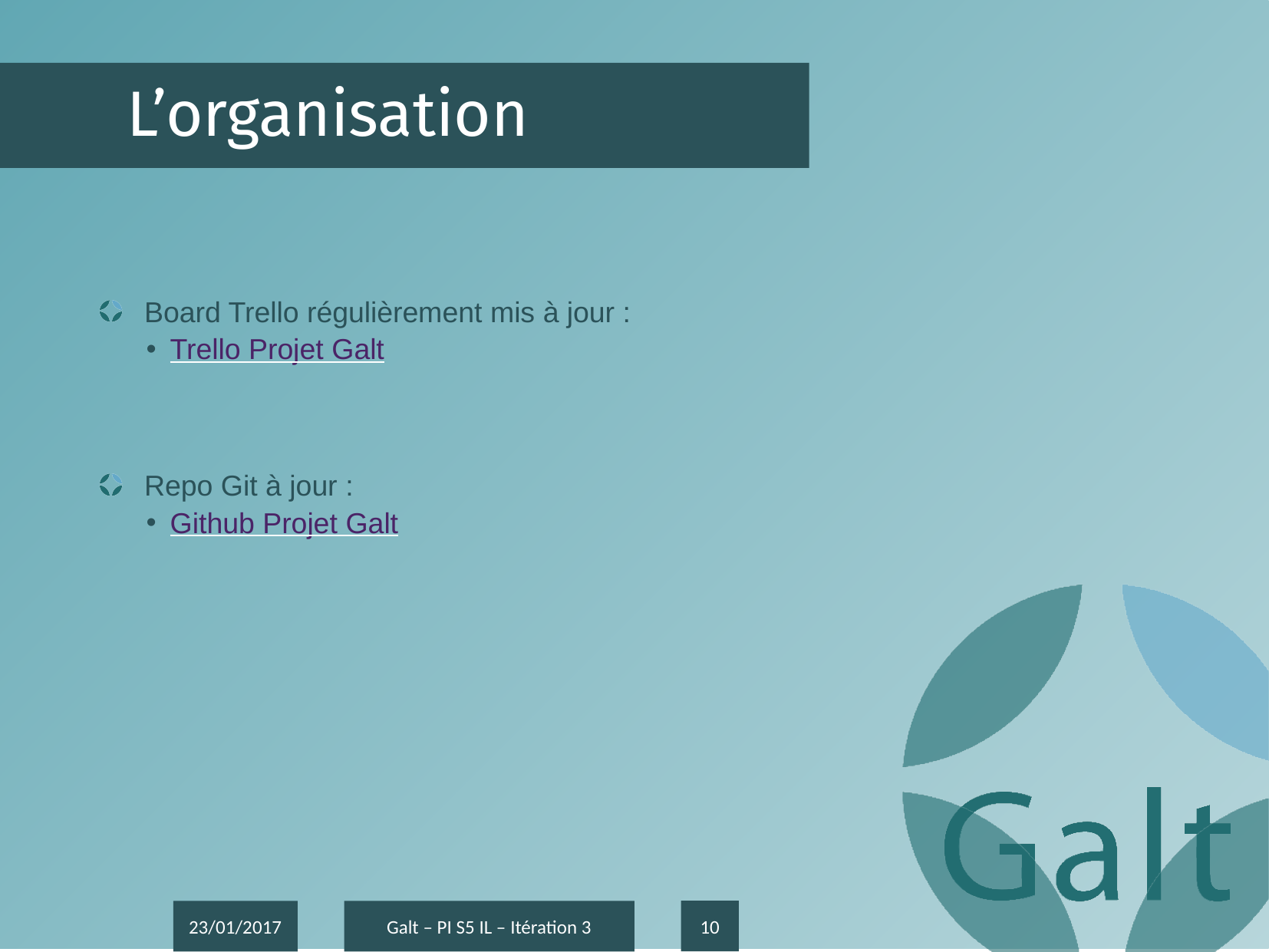

# L’organisation
Board Trello régulièrement mis à jour :
Trello Projet Galt

Repo Git à jour :
Github Projet Galt
10
23/01/2017
Galt – PI S5 IL – Itération 3